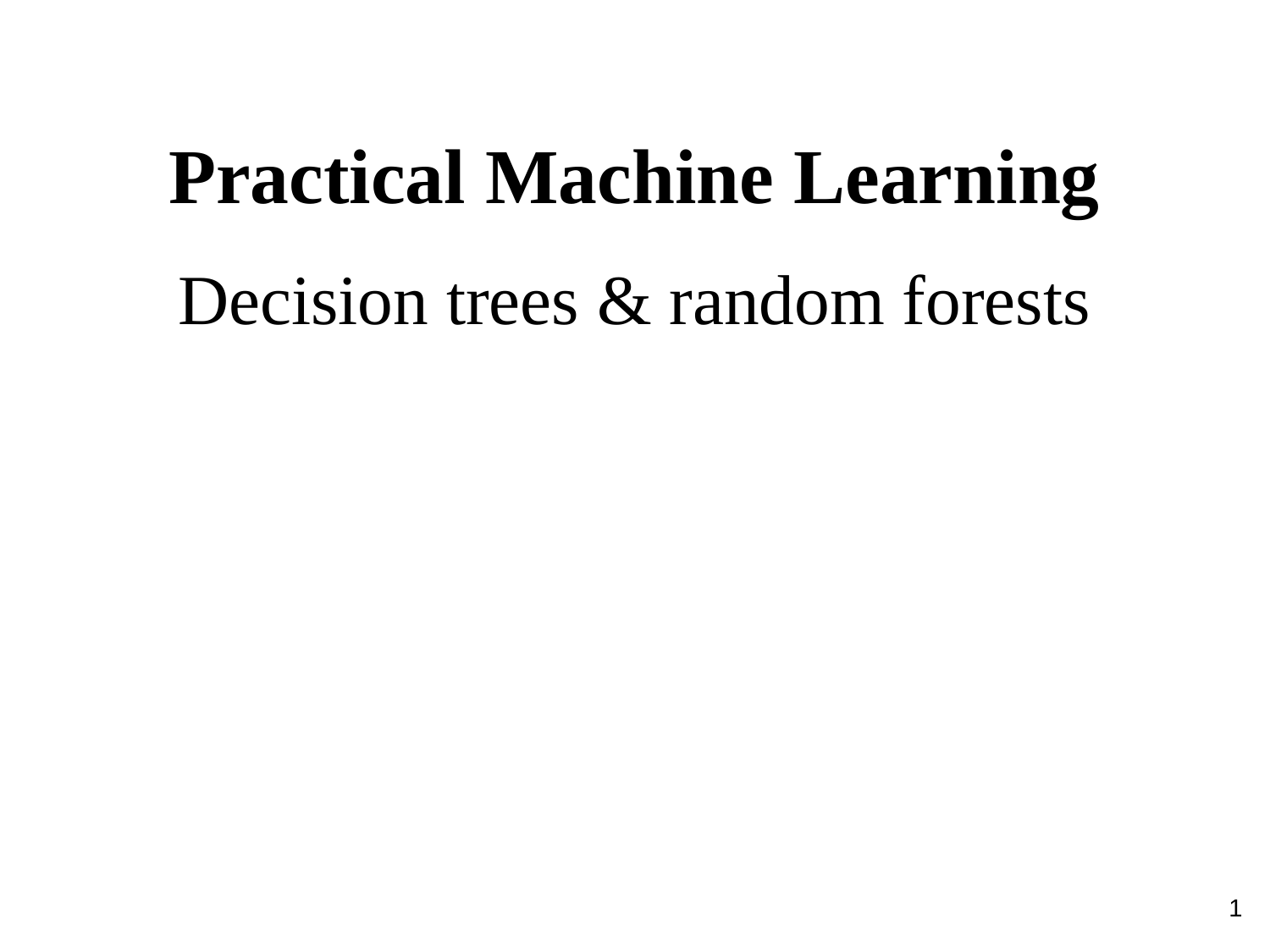

Practical Machine Learning
Decision trees & random forests
1